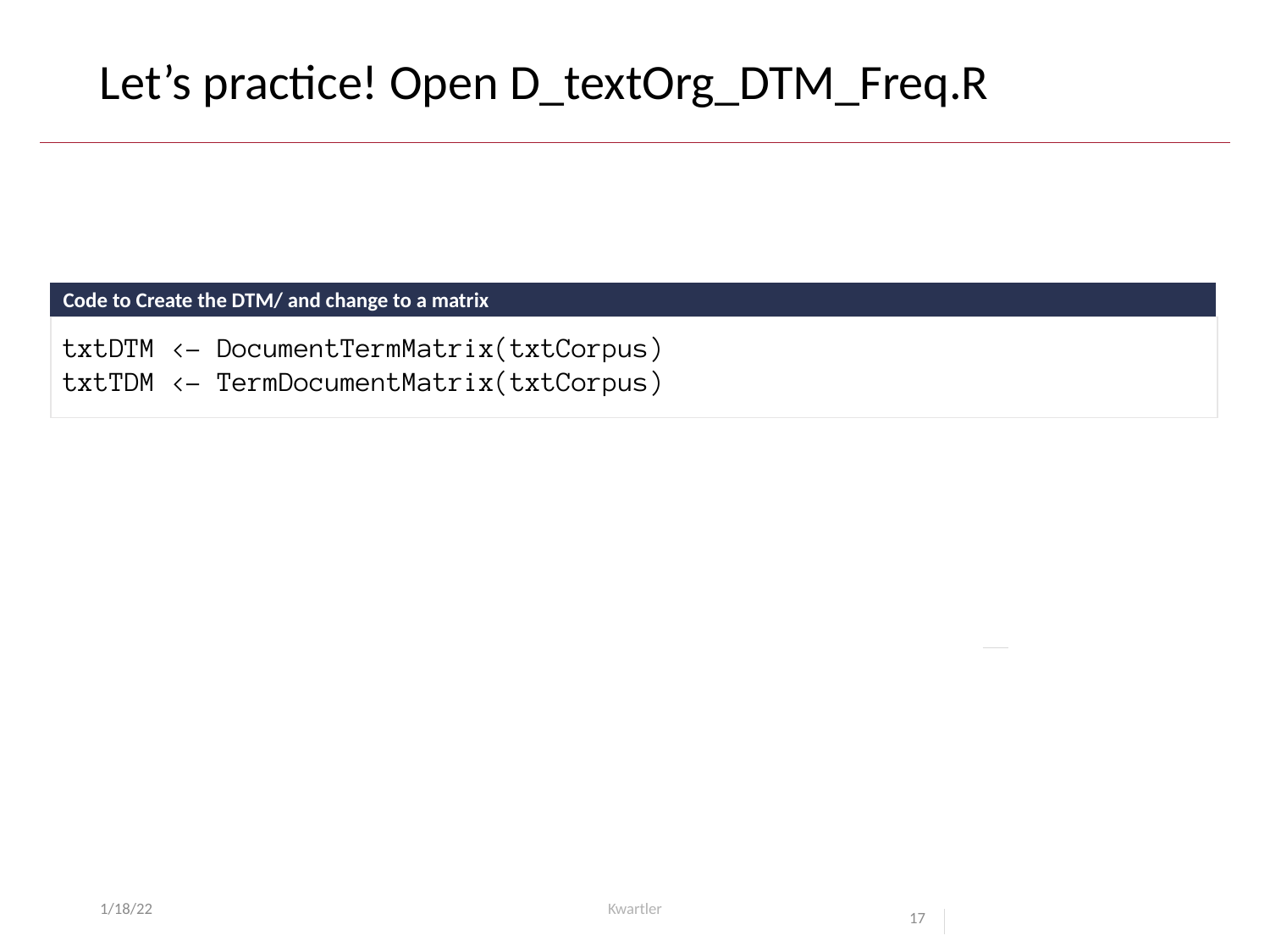

Let’s practice! Open ﻿D_textOrg_DTM_Freq.R
Code to Create the DTM/ and change to a matrix
txtDTM <- DocumentTermMatrix(txtCorpus)
txtTDM <- TermDocumentMatrix(txtCorpus)
1/18/22
Kwartler
17